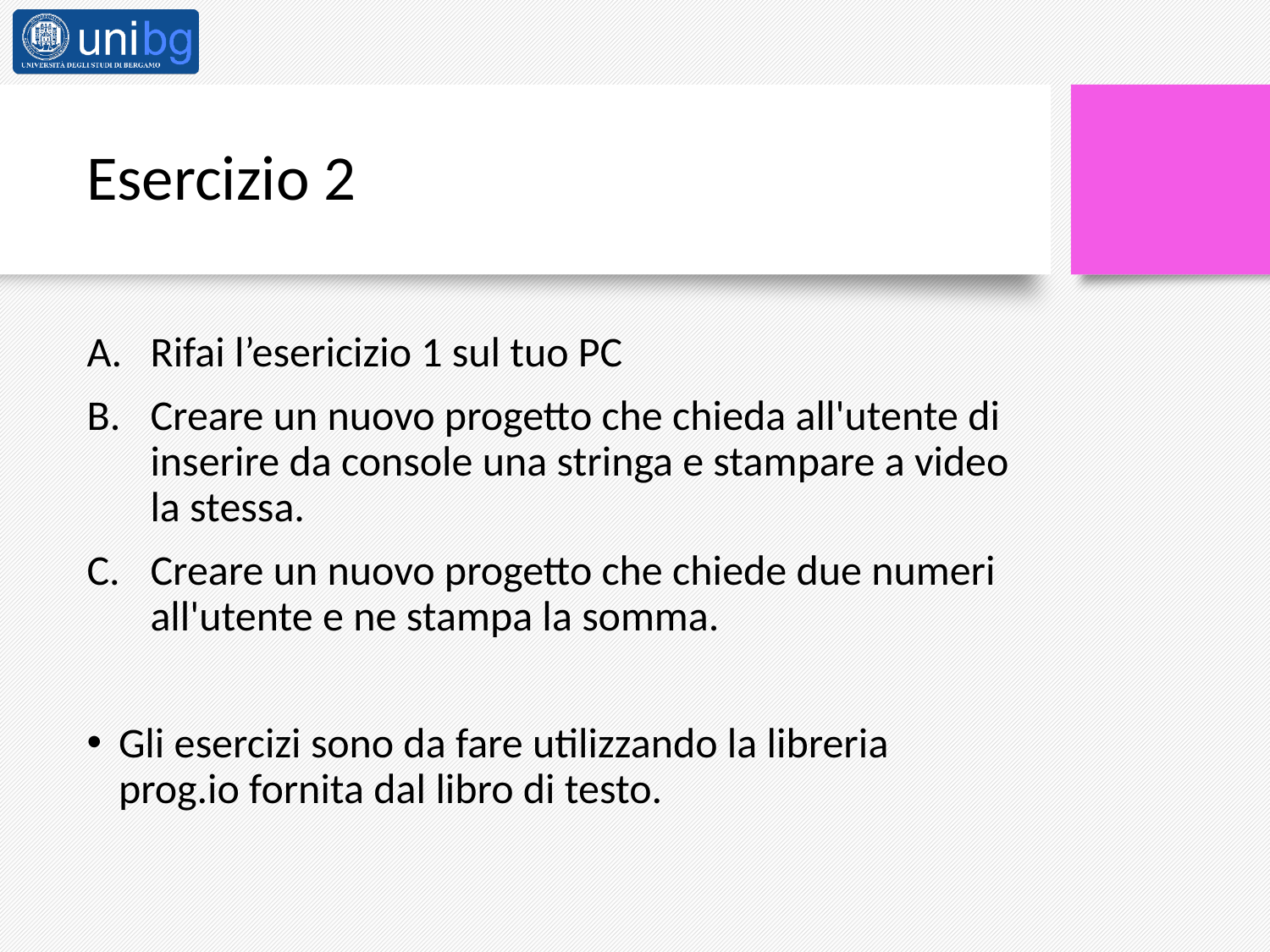

# Esercizio 2
Rifai l’esericizio 1 sul tuo PC
Creare un nuovo progetto che chieda all'utente di inserire da console una stringa e stampare a video la stessa.
Creare un nuovo progetto che chiede due numeri all'utente e ne stampa la somma.

Gli esercizi sono da fare utilizzando la libreria prog.io fornita dal libro di testo.